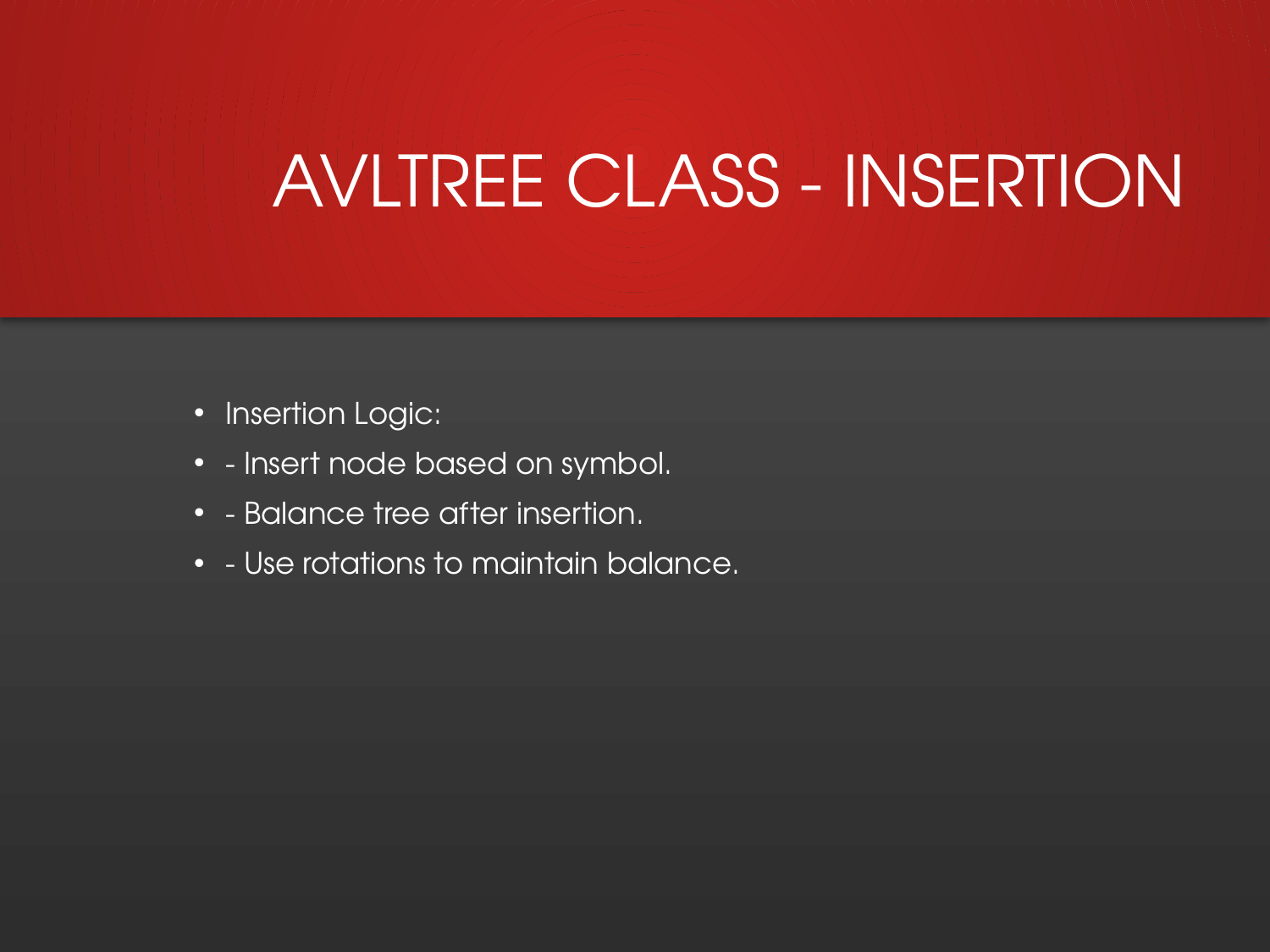

# AVLTree Class - Insertion

Insertion Logic:
- Insert node based on symbol.
- Balance tree after insertion.
- Use rotations to maintain balance.